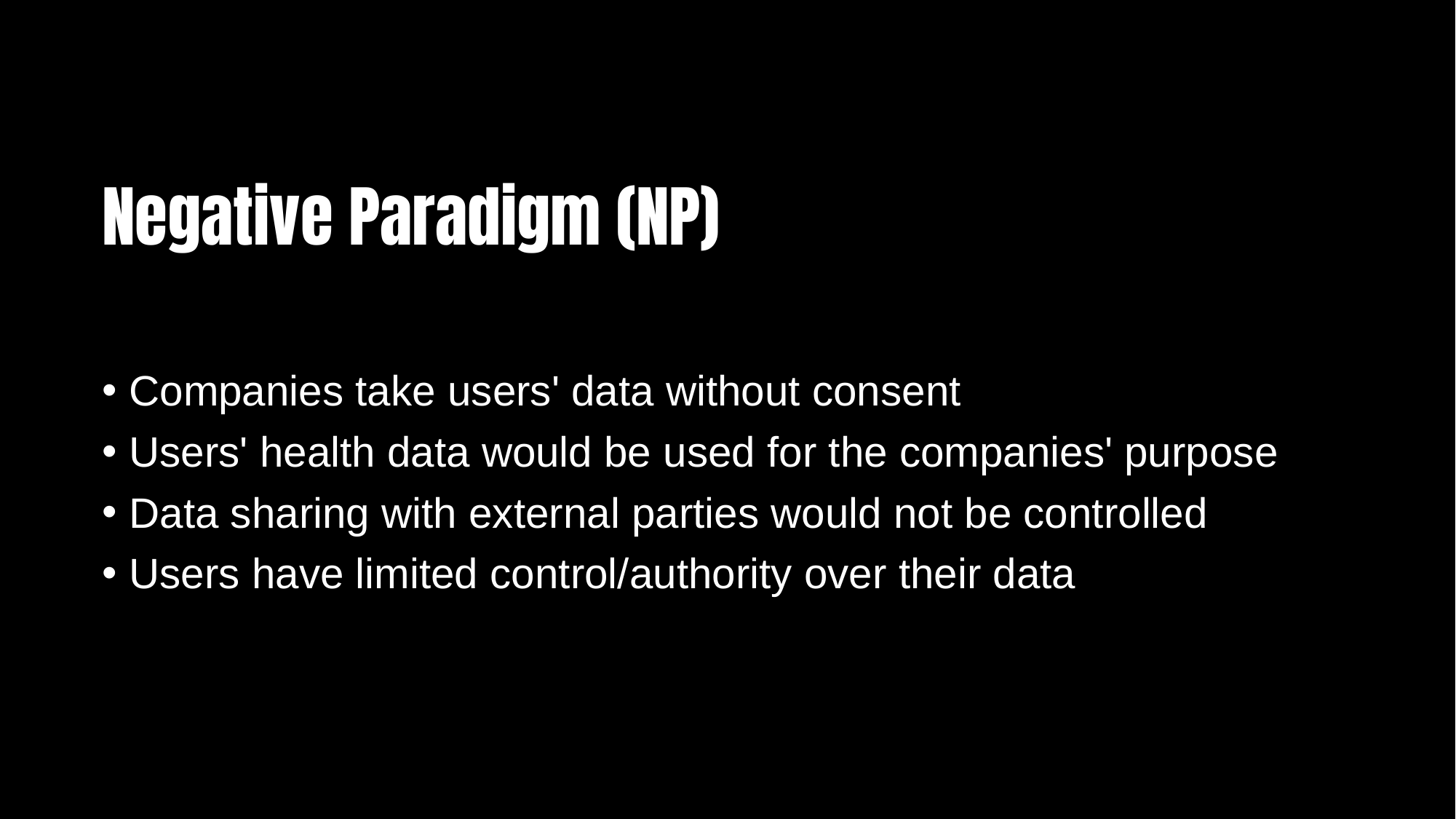

# Negative Paradigm (NP)
Companies take users' data without consent
Users' health data would be used for the companies' purpose
Data sharing with external parties would not be controlled
Users have limited control/authority over their data